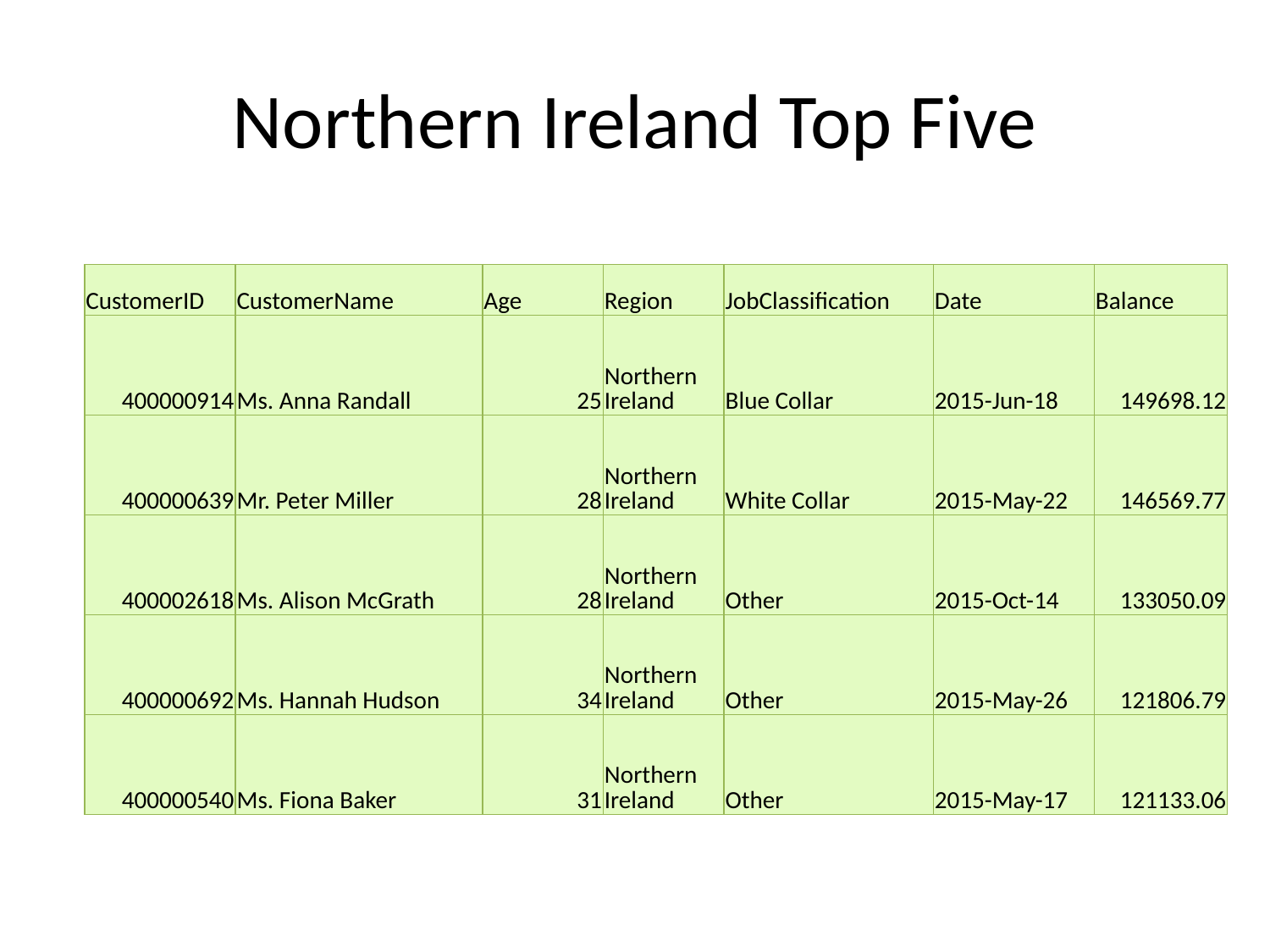

# Northern Ireland Top Five
| CustomerID | CustomerName | Age | Region | JobClassification | Date | Balance |
| --- | --- | --- | --- | --- | --- | --- |
| 400000914 | Ms. Anna Randall | 25 | Northern Ireland | Blue Collar | 2015-Jun-18 | 149698.12 |
| 400000639 | Mr. Peter Miller | 28 | Northern Ireland | White Collar | 2015-May-22 | 146569.77 |
| 400002618 | Ms. Alison McGrath | 28 | Northern Ireland | Other | 2015-Oct-14 | 133050.09 |
| 400000692 | Ms. Hannah Hudson | 34 | Northern Ireland | Other | 2015-May-26 | 121806.79 |
| 400000540 | Ms. Fiona Baker | 31 | Northern Ireland | Other | 2015-May-17 | 121133.06 |